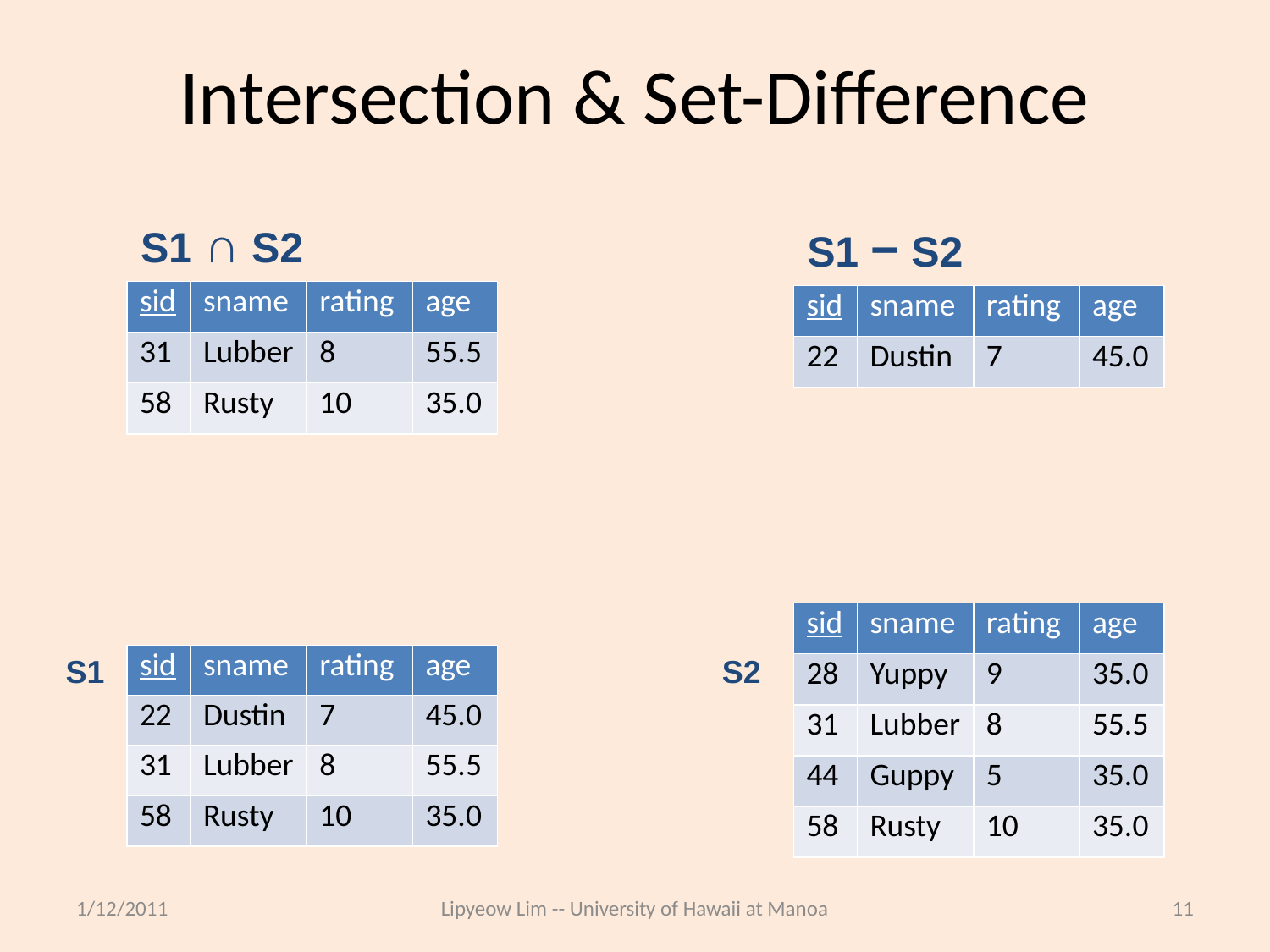

# Intersection & Set-Difference
S1 ∩ S2
S1 − S2
| sid | sname | rating | age |
| --- | --- | --- | --- |
| 31 | Lubber | 8 | 55.5 |
| 58 | Rusty | 10 | 35.0 |
| sid | sname | rating | age |
| --- | --- | --- | --- |
| 22 | Dustin | 7 | 45.0 |
| sid | sname | rating | age |
| --- | --- | --- | --- |
| 28 | Yuppy | 9 | 35.0 |
| 31 | Lubber | 8 | 55.5 |
| 44 | Guppy | 5 | 35.0 |
| 58 | Rusty | 10 | 35.0 |
S1
| sid | sname | rating | age |
| --- | --- | --- | --- |
| 22 | Dustin | 7 | 45.0 |
| 31 | Lubber | 8 | 55.5 |
| 58 | Rusty | 10 | 35.0 |
S2
1/12/2011
Lipyeow Lim -- University of Hawaii at Manoa
11